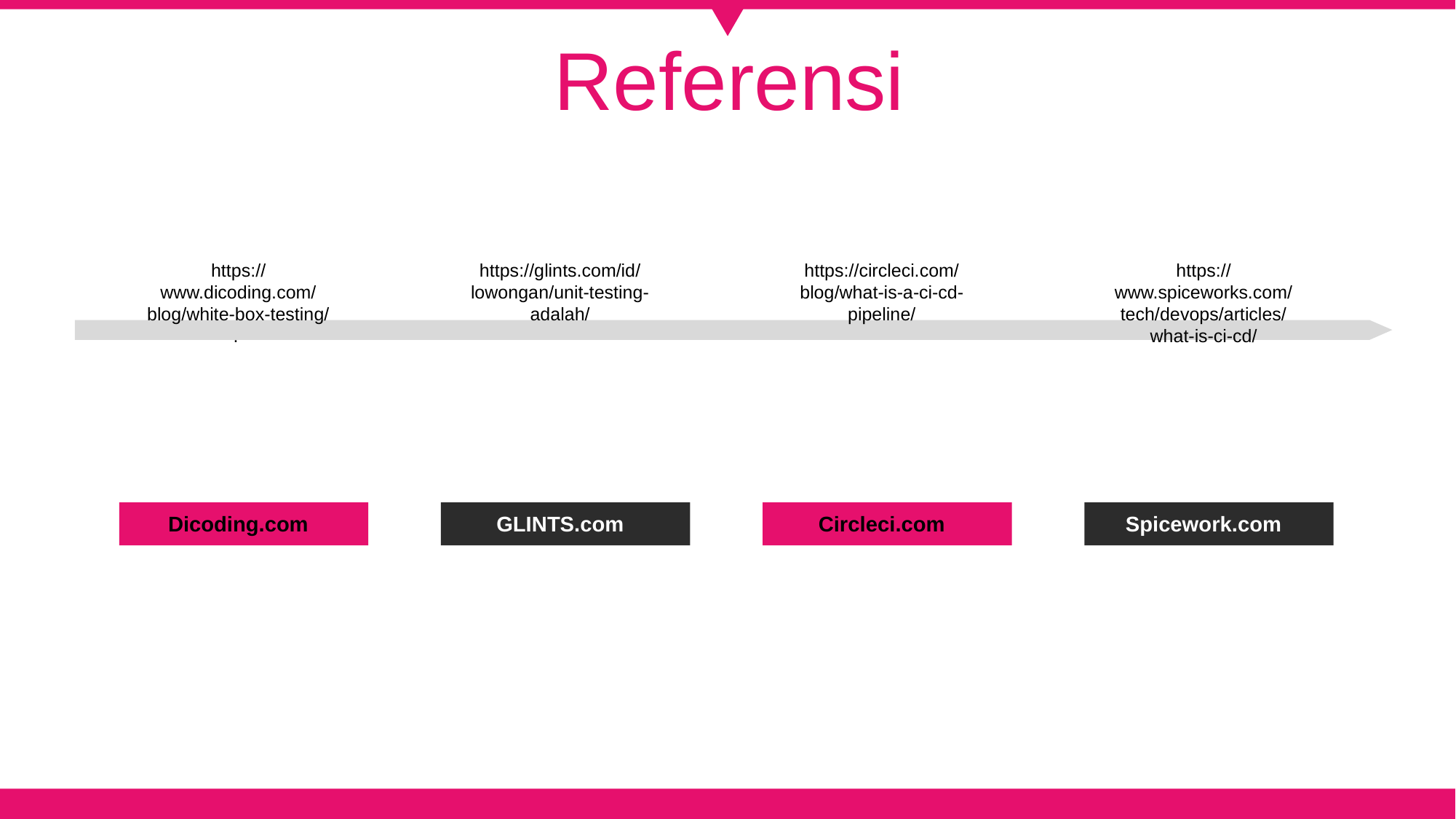

Referensi
https://www.dicoding.com/blog/white-box-testing/
.

Dicoding.com
https://glints.com/id/lowongan/unit-testing-adalah/

GLINTS.com
https://circleci.com/blog/what-is-a-ci-cd-pipeline/

Circleci.com
https://www.spiceworks.com/tech/devops/articles/what-is-ci-cd/

Spicework.com